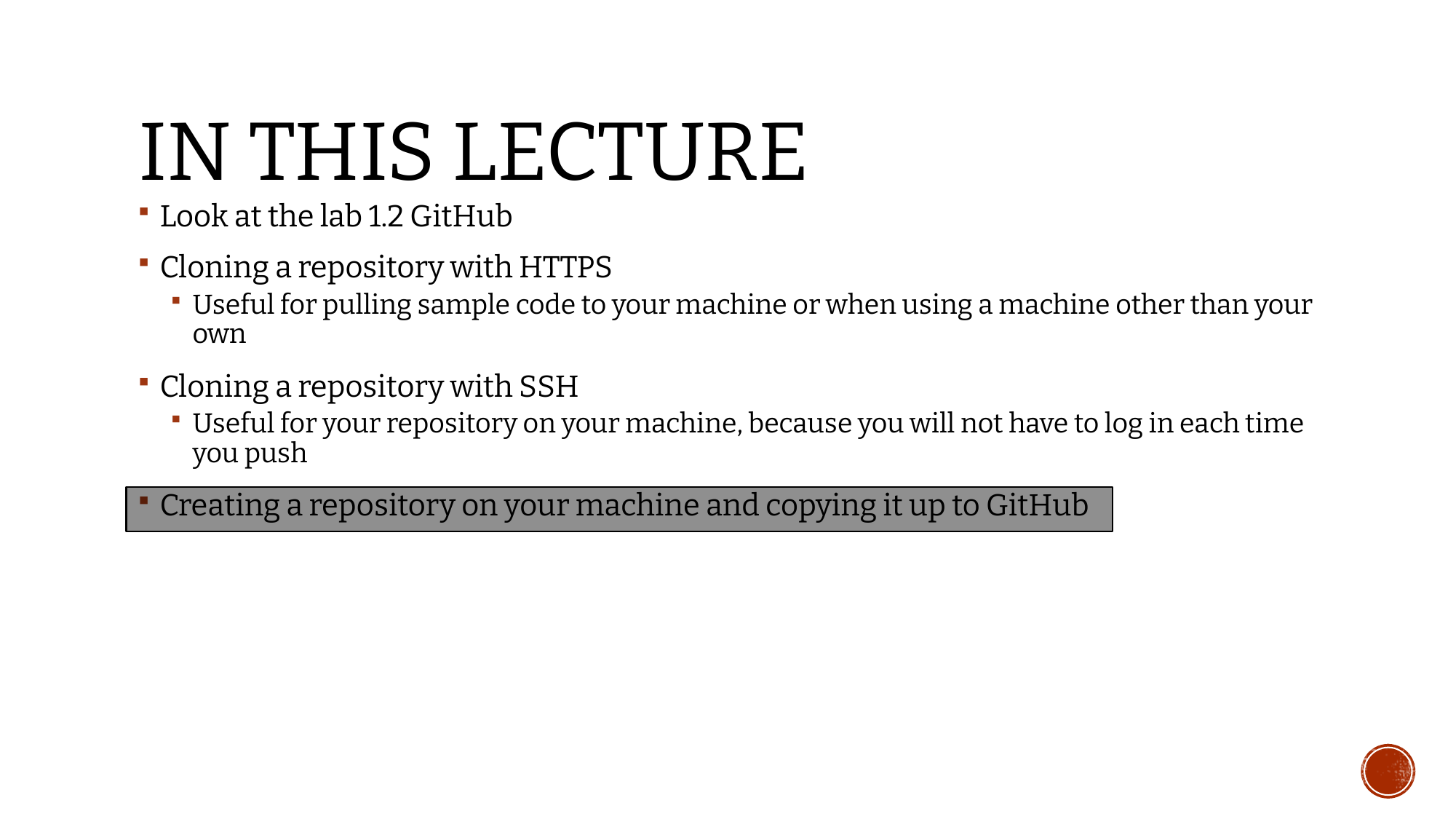

# In this lecture
Look at the lab 1.2 GitHub
Cloning a repository with HTTPS
Useful for pulling sample code to your machine or when using a machine other than your own
Cloning a repository with SSH
Useful for your repository on your machine, because you will not have to log in each time you push
Creating a repository on your machine and copying it up to GitHub